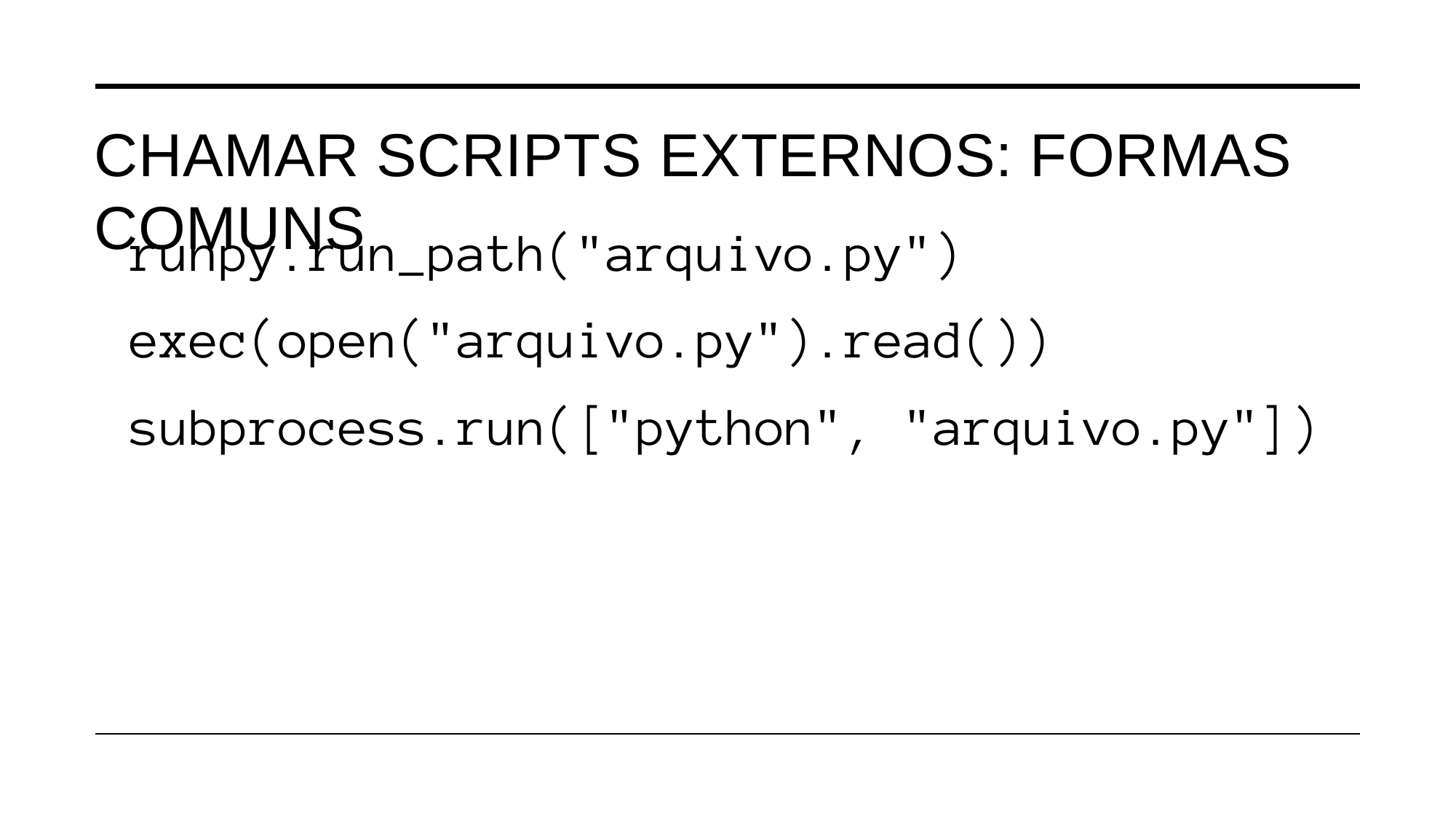

# Chamar scripts externos: formas comuns
runpy.run_path("arquivo.py")
exec(open("arquivo.py").read())
subprocess.run(["python", "arquivo.py"])